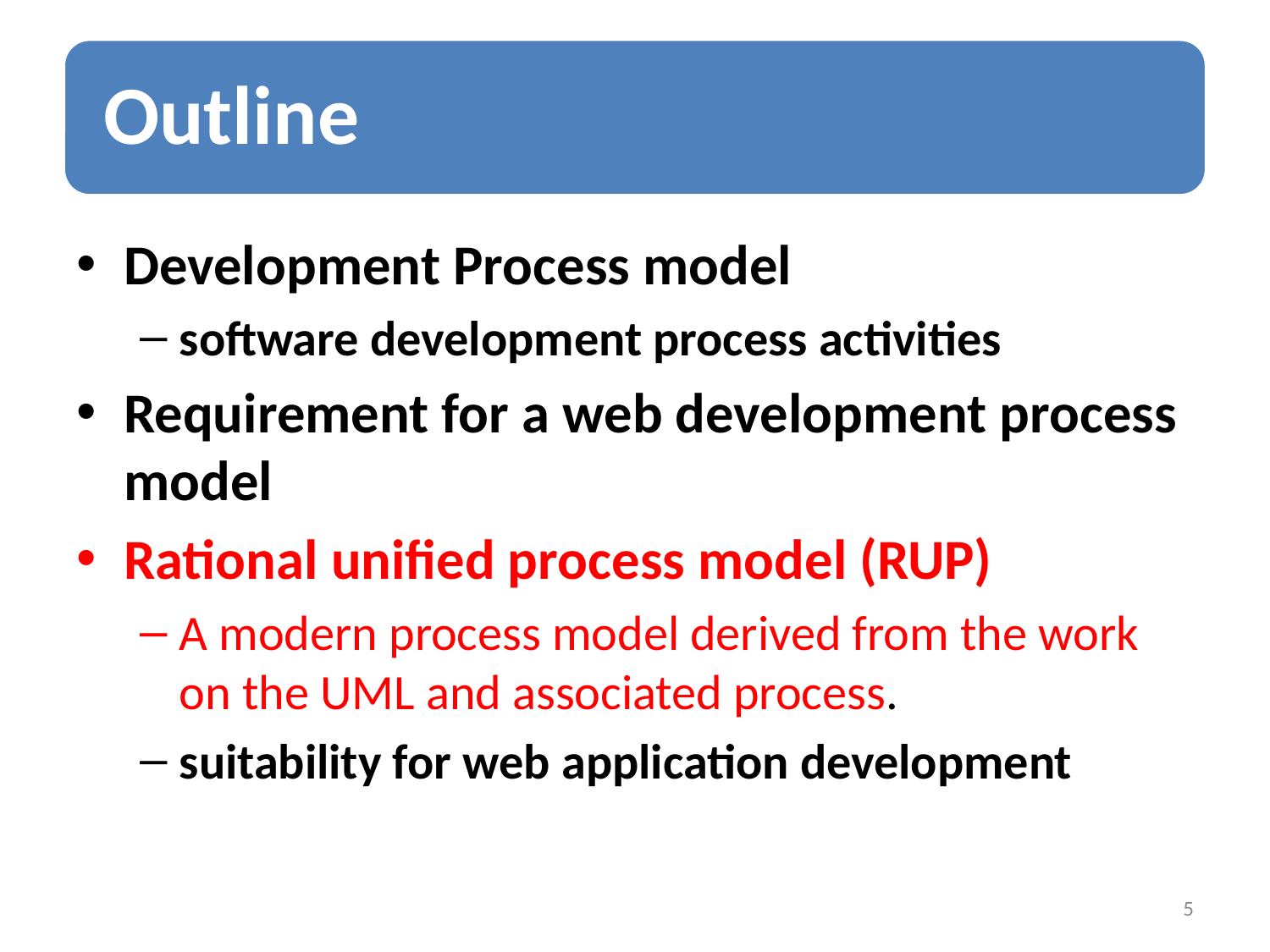

Outline
Development Process model
software development process activities
Requirement for a web development process model
Rational unified process model (RUP)
A modern process model derived from the work on the UML and associated process.
suitability for web application development
5